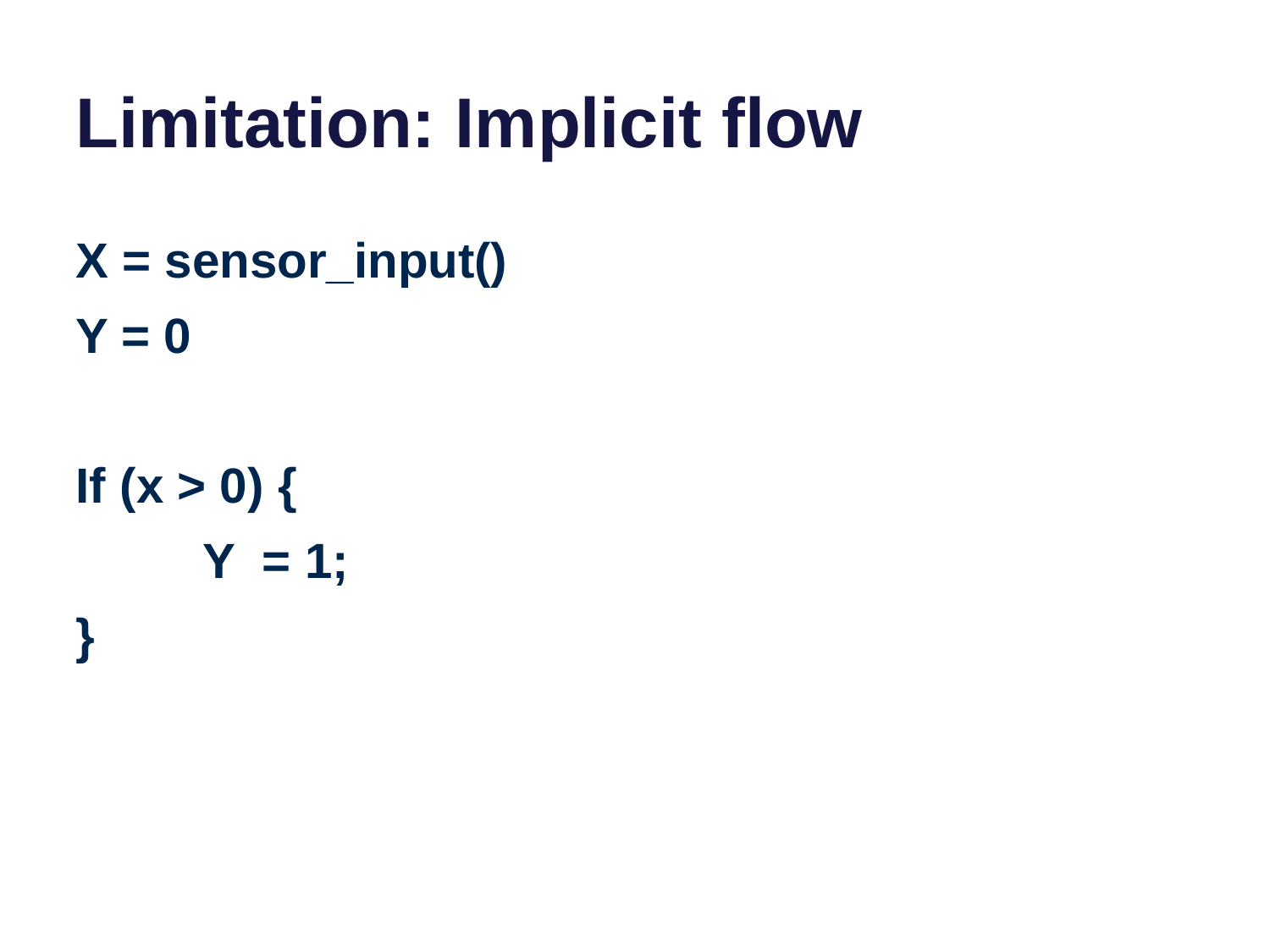

# Limitation: Implicit flow
X = sensor_input()
Y = 0

If (x > 0) {
	Y  = 1;
}